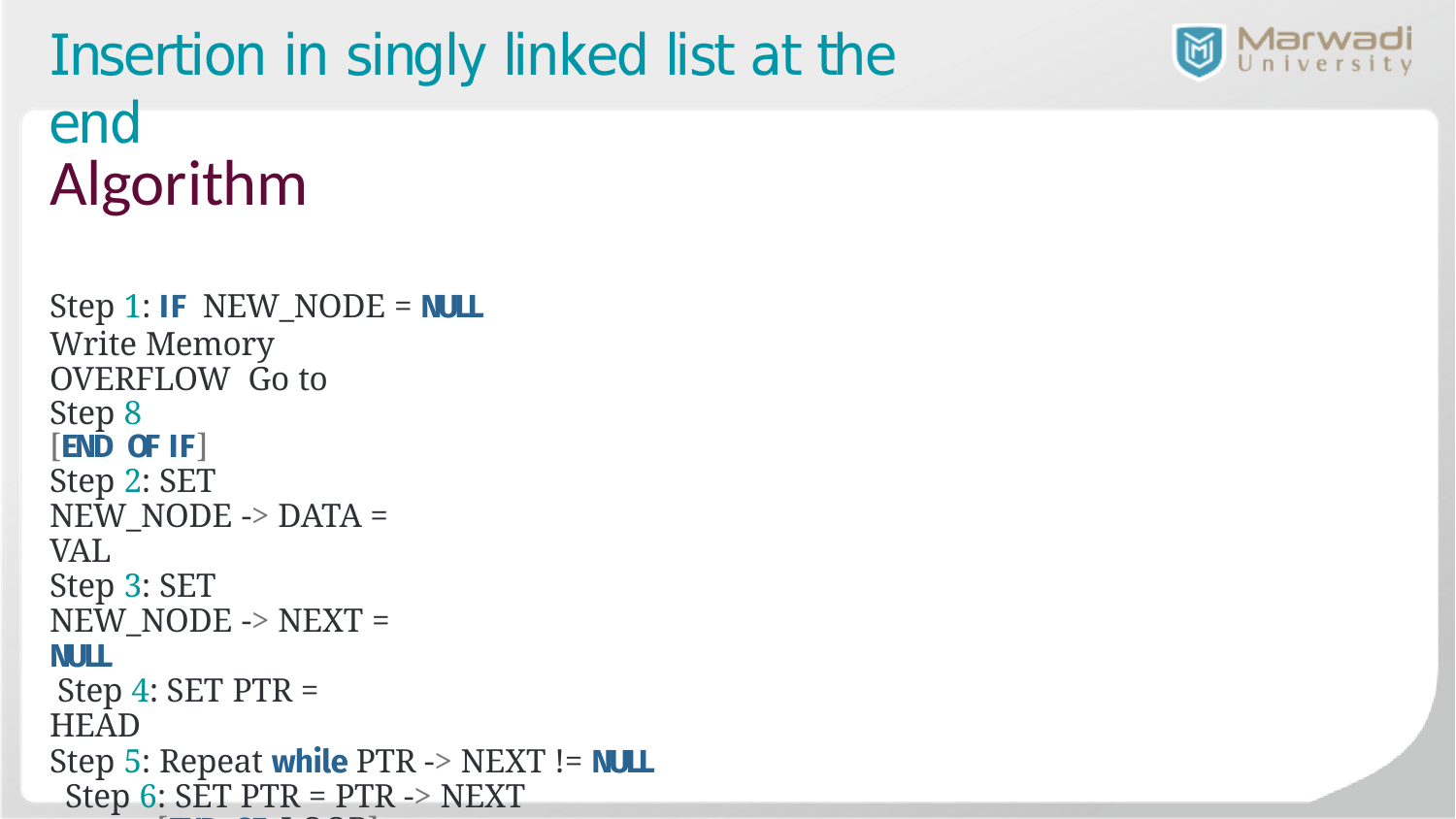

# Insertion in singly linked list at the end
Algorithm
Step 1: IF NEW_NODE = NULL
Write Memory OVERFLOW  Go to Step 8
[END OF IF]
Step 2: SET NEW_NODE -> DATA = VAL
Step 3: SET NEW_NODE -> NEXT = NULL
 Step 4: SET PTR = HEAD
Step 5: Repeat while PTR -> NEXT != NULL
  Step 6: SET PTR = PTR -> NEXT
                    [END OF LOOP]
Step 7: SET PTR -> NEXT = NEW_NODE  Step 8: EXIT